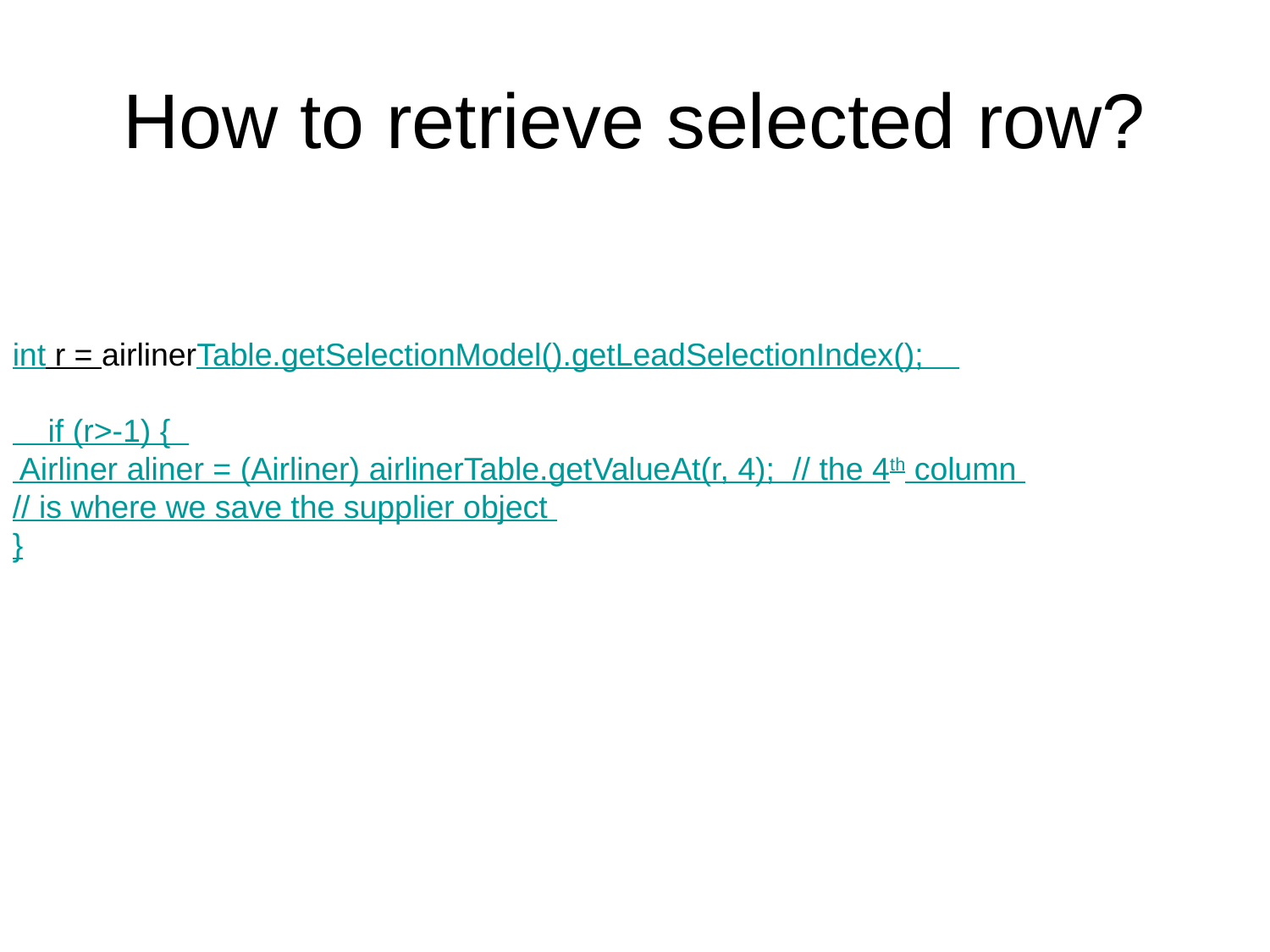

# How to retrieve selected row?
int r = airlinerTable.getSelectionModel().getLeadSelectionIndex();

    if (r>-1) {
 Airliner aliner = (Airliner) airlinerTable.getValueAt(r, 4);  // the 4th column
					// is where we save the supplier object
}